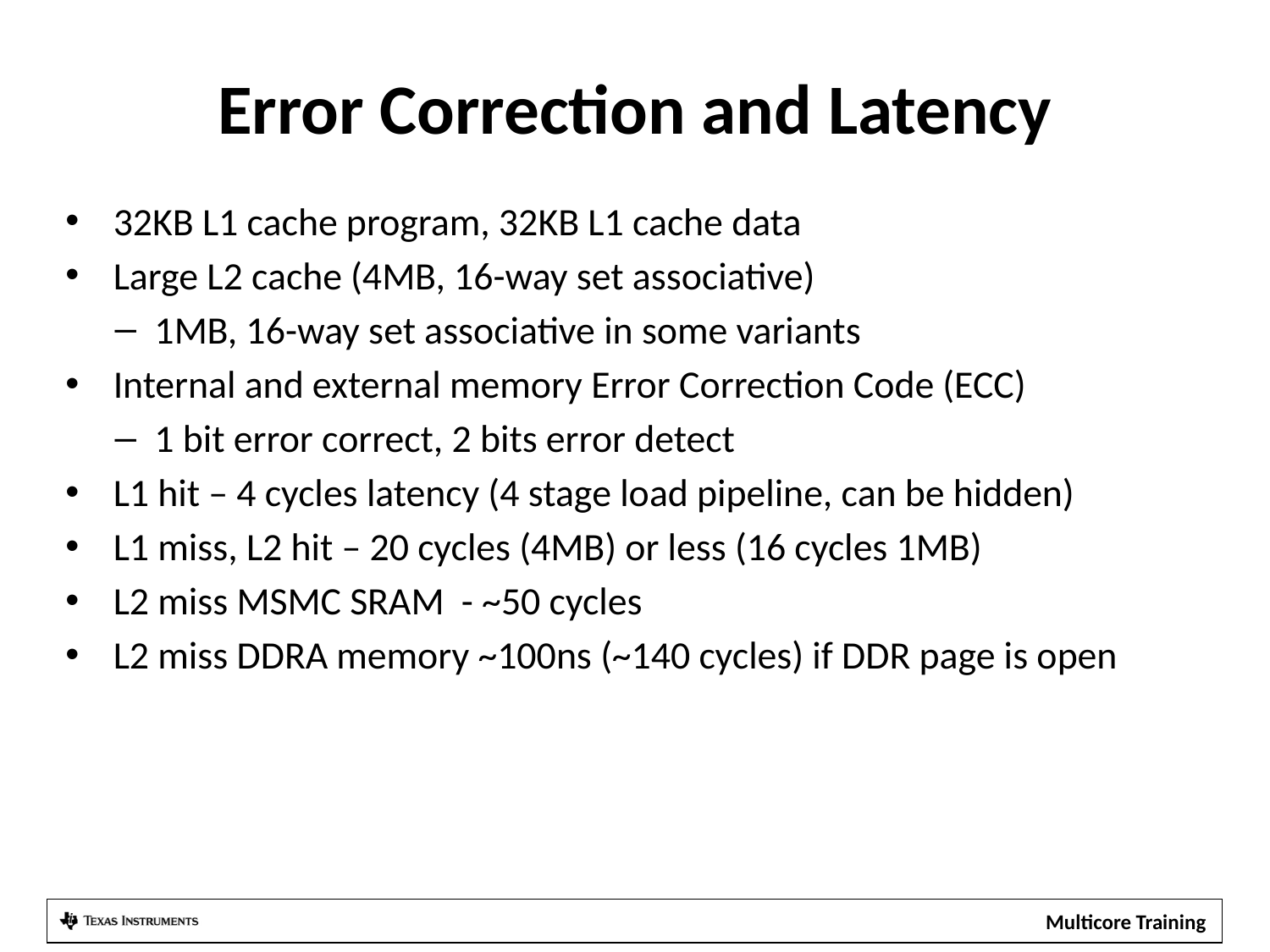

# Error Correction and Latency
32KB L1 cache program, 32KB L1 cache data
Large L2 cache (4MB, 16-way set associative)
1MB, 16-way set associative in some variants
Internal and external memory Error Correction Code (ECC)
1 bit error correct, 2 bits error detect
L1 hit – 4 cycles latency (4 stage load pipeline, can be hidden)
L1 miss, L2 hit – 20 cycles (4MB) or less (16 cycles 1MB)
L2 miss MSMC SRAM  - ~50 cycles
L2 miss DDRA memory ~100ns (~140 cycles) if DDR page is open